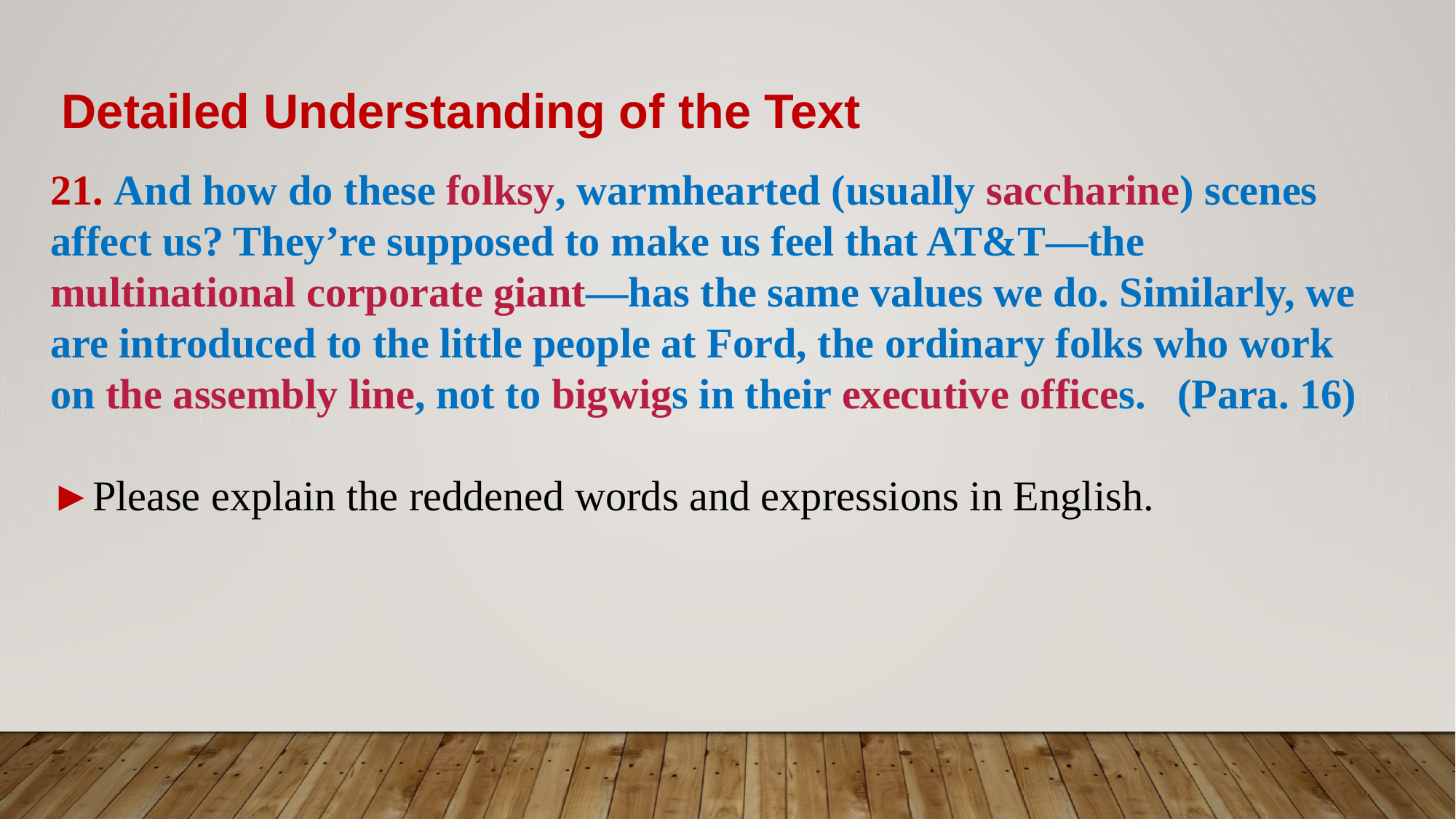

Detailed Understanding of the Text
21. And how do these folksy, warmhearted (usually saccharine) scenes affect us? They’re supposed to make us feel that AT&T—the multinational corporate giant—has the same values we do. Similarly, we are introduced to the little people at Ford, the ordinary folks who work on the assembly line, not to bigwigs in their executive offices.   (Para. 16)

►Please explain the reddened words and expressions in English.